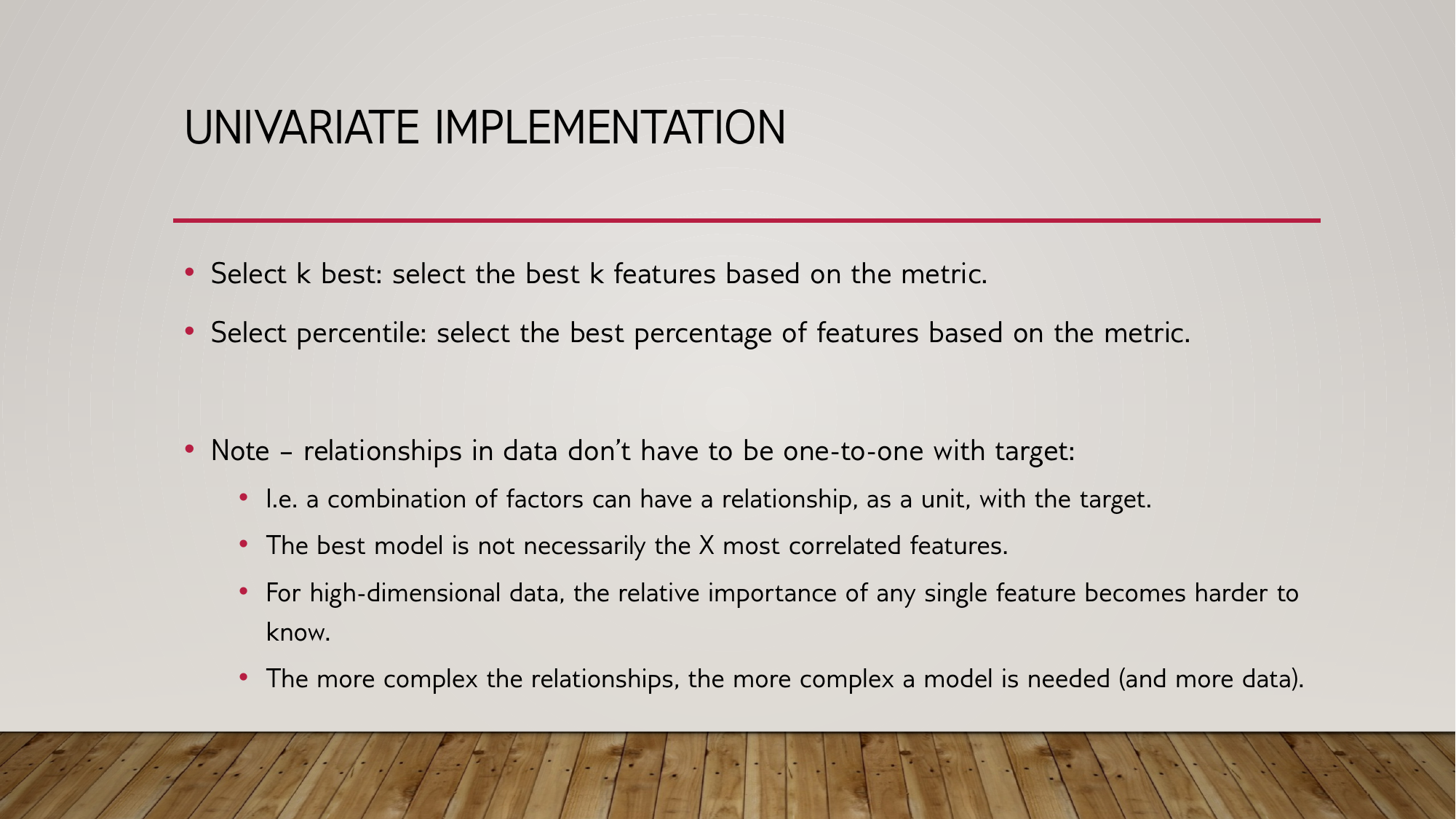

# Univariate Implementation
Select k best: select the best k features based on the metric.
Select percentile: select the best percentage of features based on the metric.

Note – relationships in data don’t have to be one-to-one with target:
I.e. a combination of factors can have a relationship, as a unit, with the target.
The best model is not necessarily the X most correlated features.
For high-dimensional data, the relative importance of any single feature becomes harder to know.
The more complex the relationships, the more complex a model is needed (and more data).